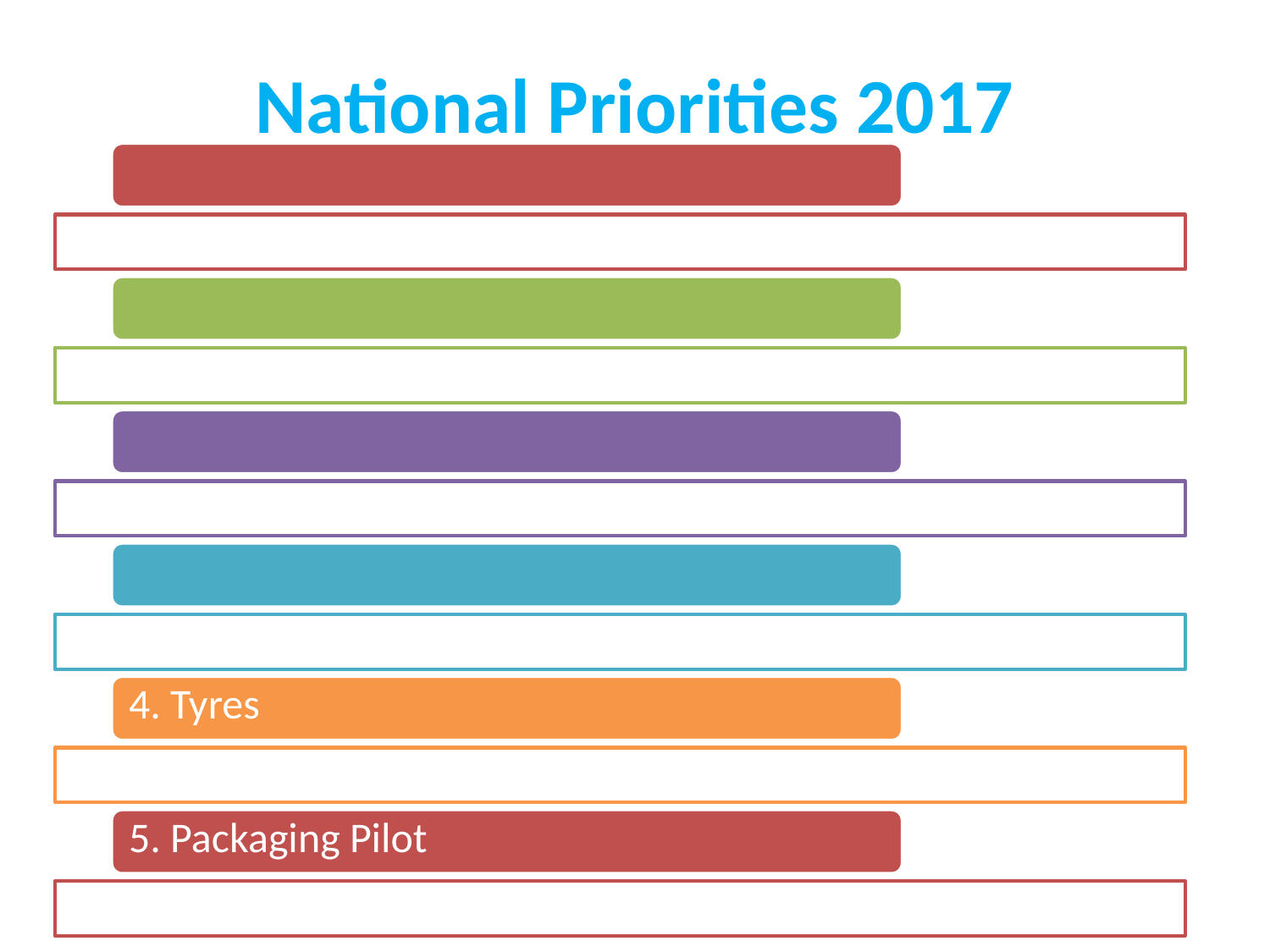

# National Priorities 2017
4. Tyres
5. Packaging Pilot